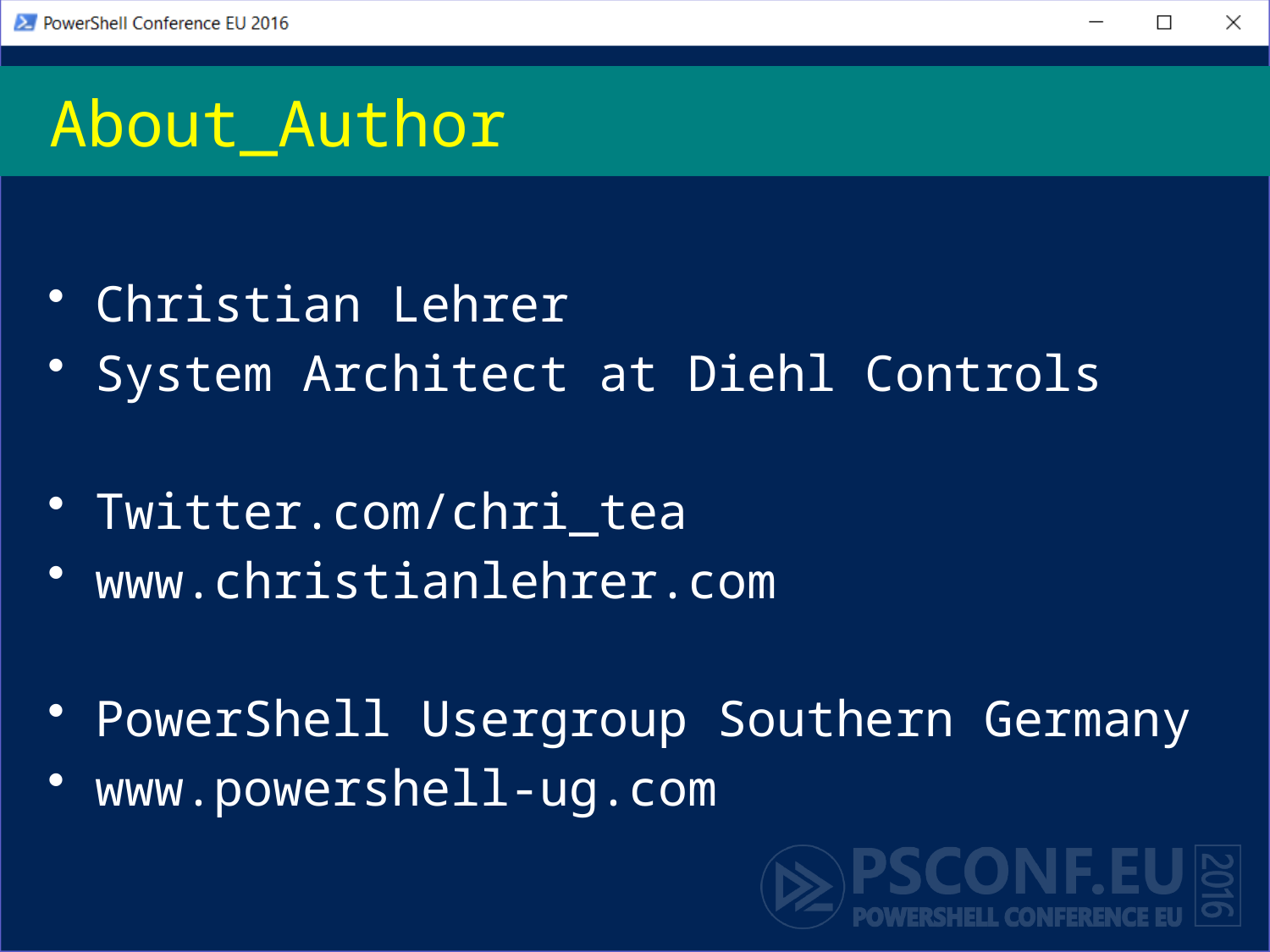

# About_Author
Christian Lehrer
System Architect at Diehl Controls

Twitter.com/chri_tea
www.christianlehrer.com

PowerShell Usergroup Southern Germany
www.powershell-ug.com